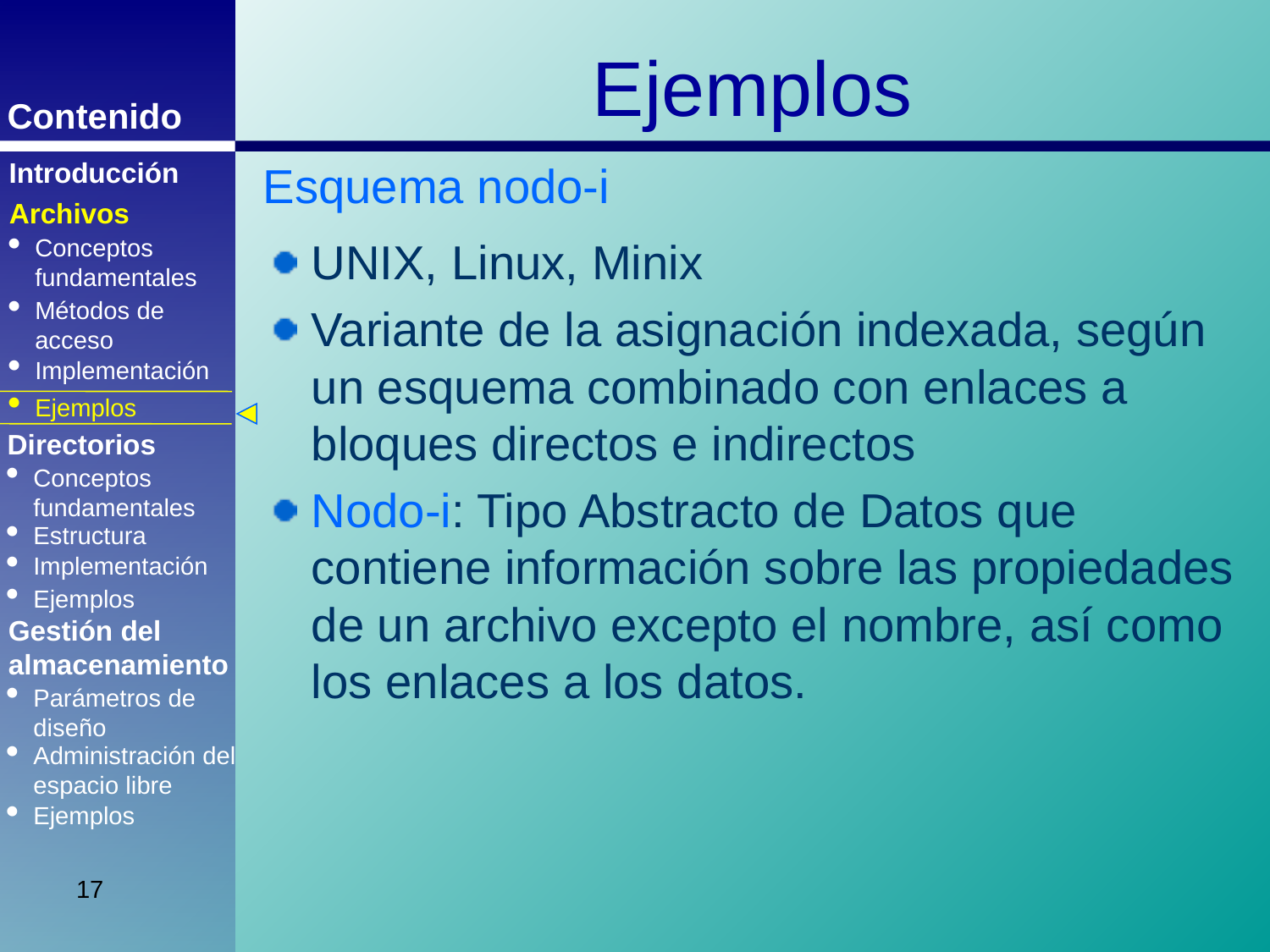

Ejemplos
Introducción
Esquema nodo-i
Archivos
Conceptos fundamentales
UNIX, Linux, Minix
Variante de la asignación indexada, según un esquema combinado con enlaces a bloques directos e indirectos
Nodo-i: Tipo Abstracto de Datos que contiene información sobre las propiedades de un archivo excepto el nombre, así como los enlaces a los datos.
Métodos de acceso
Implementación
Ejemplos

Directorios
Conceptos fundamentales
Estructura
Implementación
Ejemplos
Gestión del almacenamiento
Parámetros de diseño
Administración del espacio libre
Ejemplos
17